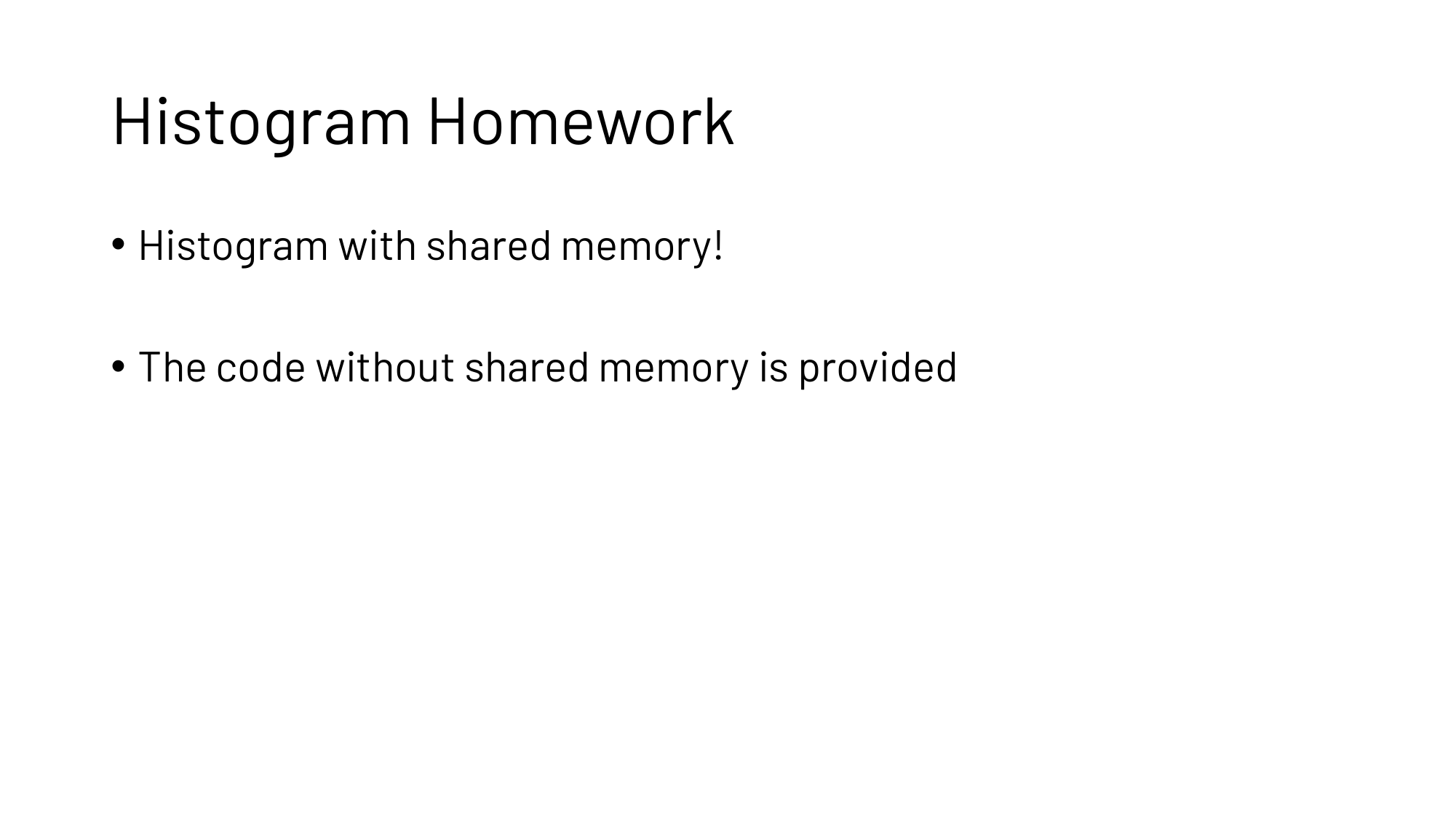

# Histogram Homework
Histogram with shared memory!

The code without shared memory is provided